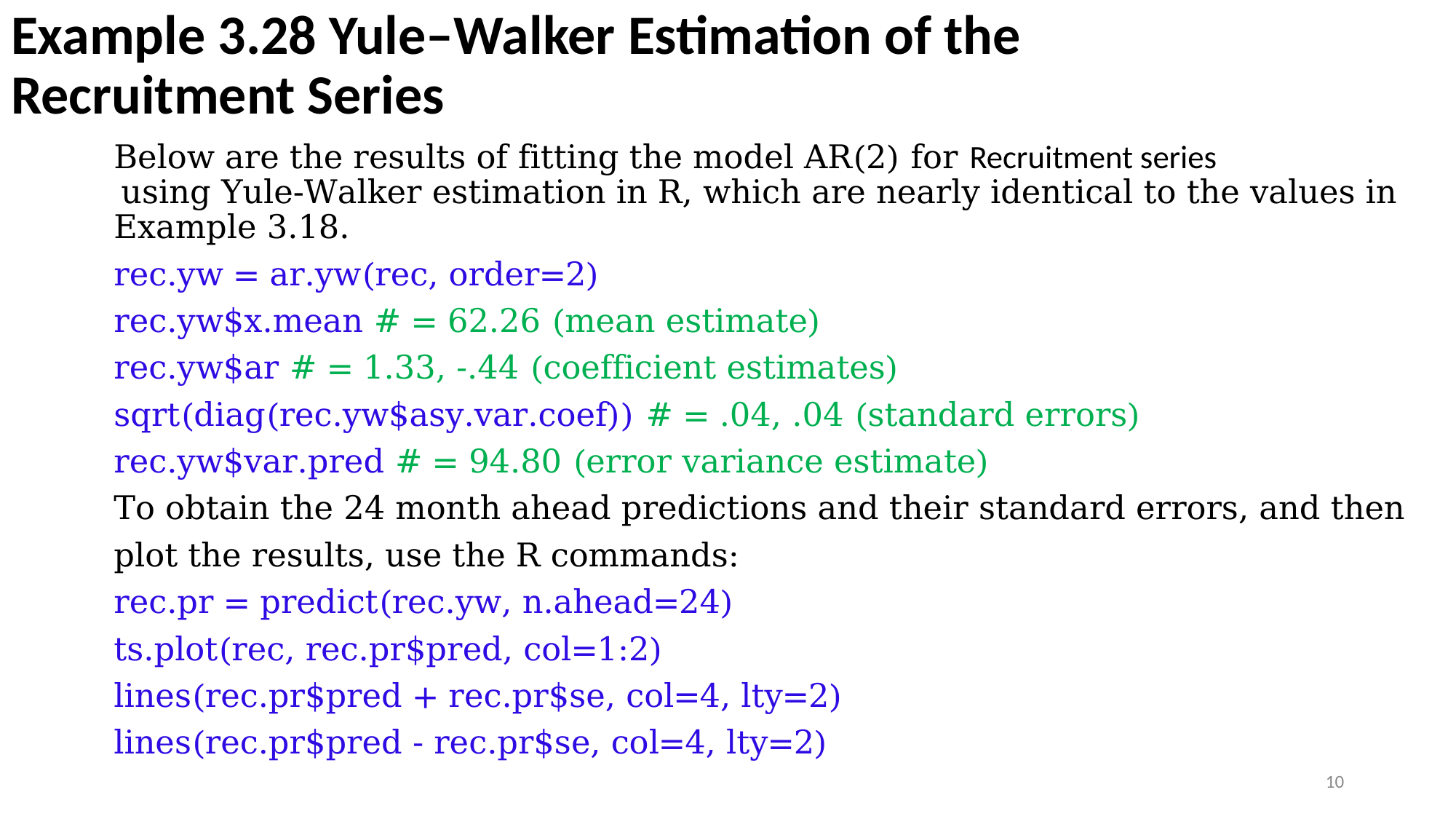

# Example 3.28 Yule–Walker Estimation of the Recruitment Series
Below are the results of fitting the model AR(2) for Recruitment series
 using Yule-Walker estimation in R, which are nearly identical to the values in Example 3.18.
rec.yw = ar.yw(rec, order=2)
rec.yw$x.mean # = 62.26 (mean estimate)
rec.yw$ar # = 1.33, -.44 (coefficient estimates)
sqrt(diag(rec.yw$asy.var.coef)) # = .04, .04 (standard errors)
rec.yw$var.pred # = 94.80 (error variance estimate)
To obtain the 24 month ahead predictions and their standard errors, and then
plot the results, use the R commands:
rec.pr = predict(rec.yw, n.ahead=24)
ts.plot(rec, rec.pr$pred, col=1:2)
lines(rec.pr$pred + rec.pr$se, col=4, lty=2)
lines(rec.pr$pred - rec.pr$se, col=4, lty=2)
10